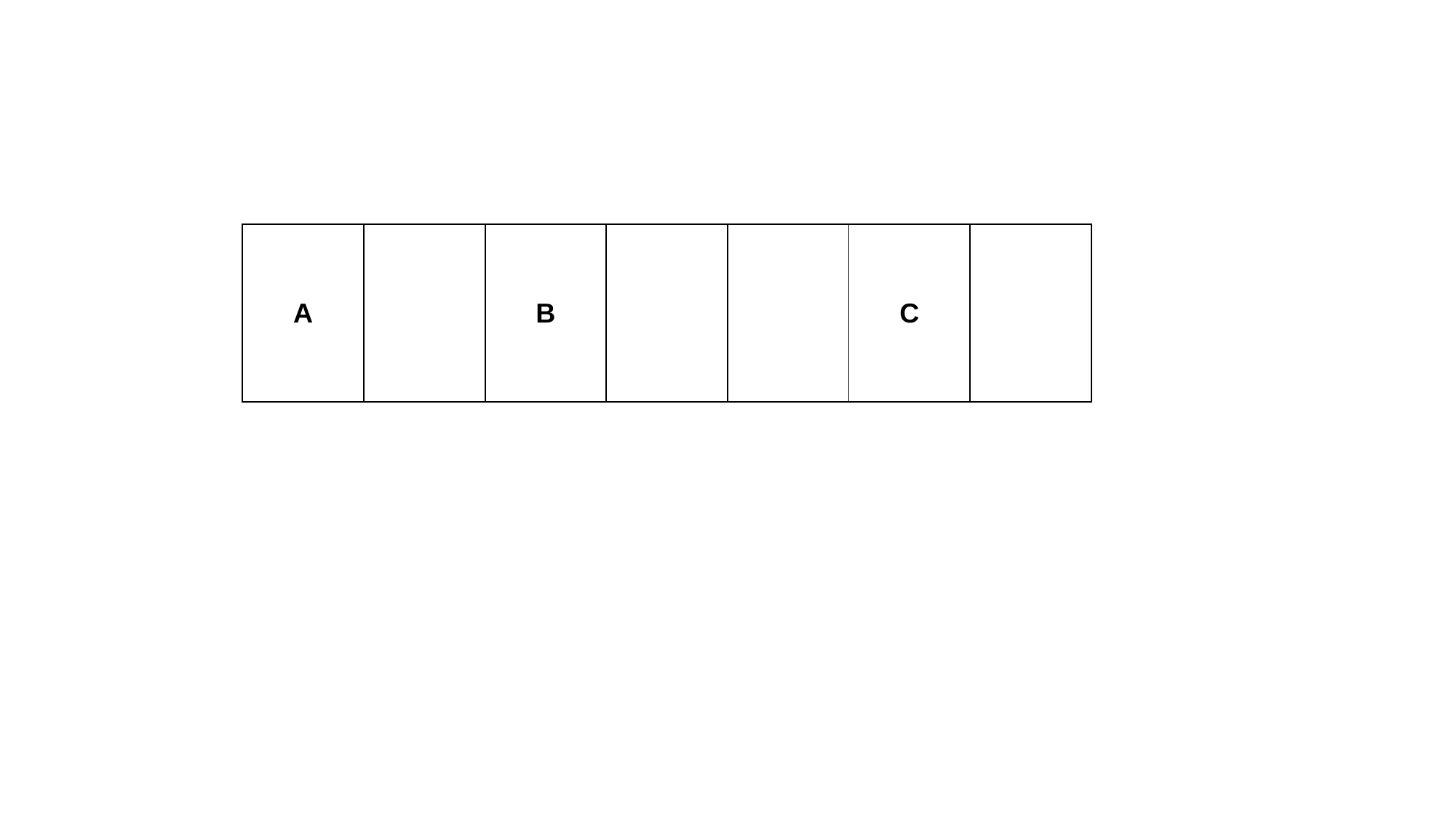

| A |  | B |  |  | C |  |
| --- | --- | --- | --- | --- | --- | --- |